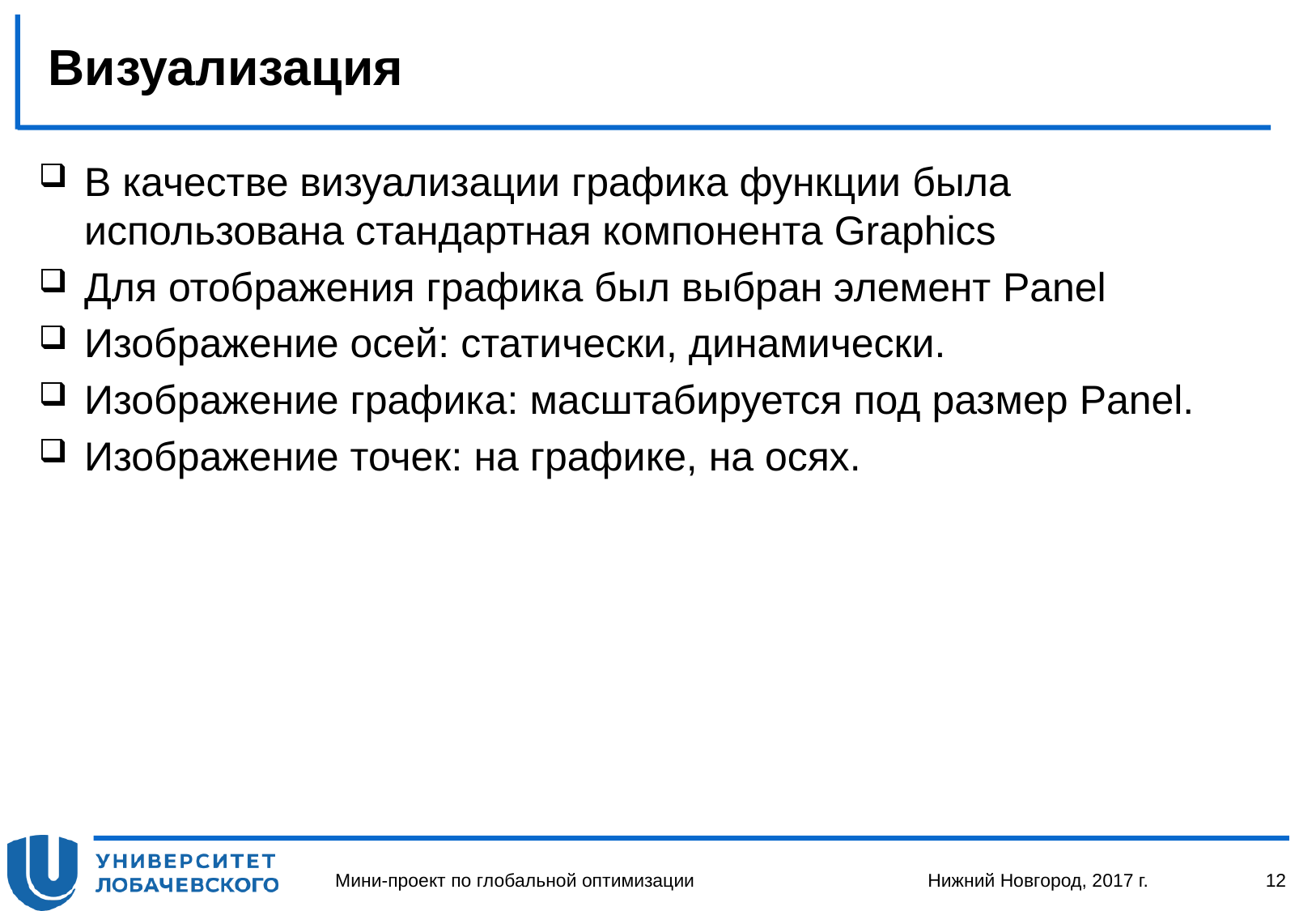

# Визуализация
В качестве визуализации графика функции была использована стандартная компонента Graphics
Для отображения графика был выбран элемент Panel
Изображение осей: статически, динамически.
Изображение графика: масштабируется под размер Panel.
Изображение точек: на графике, на осях.

Мини-проект по глобальной оптимизации
Нижний Новгород, 2017 г.
12